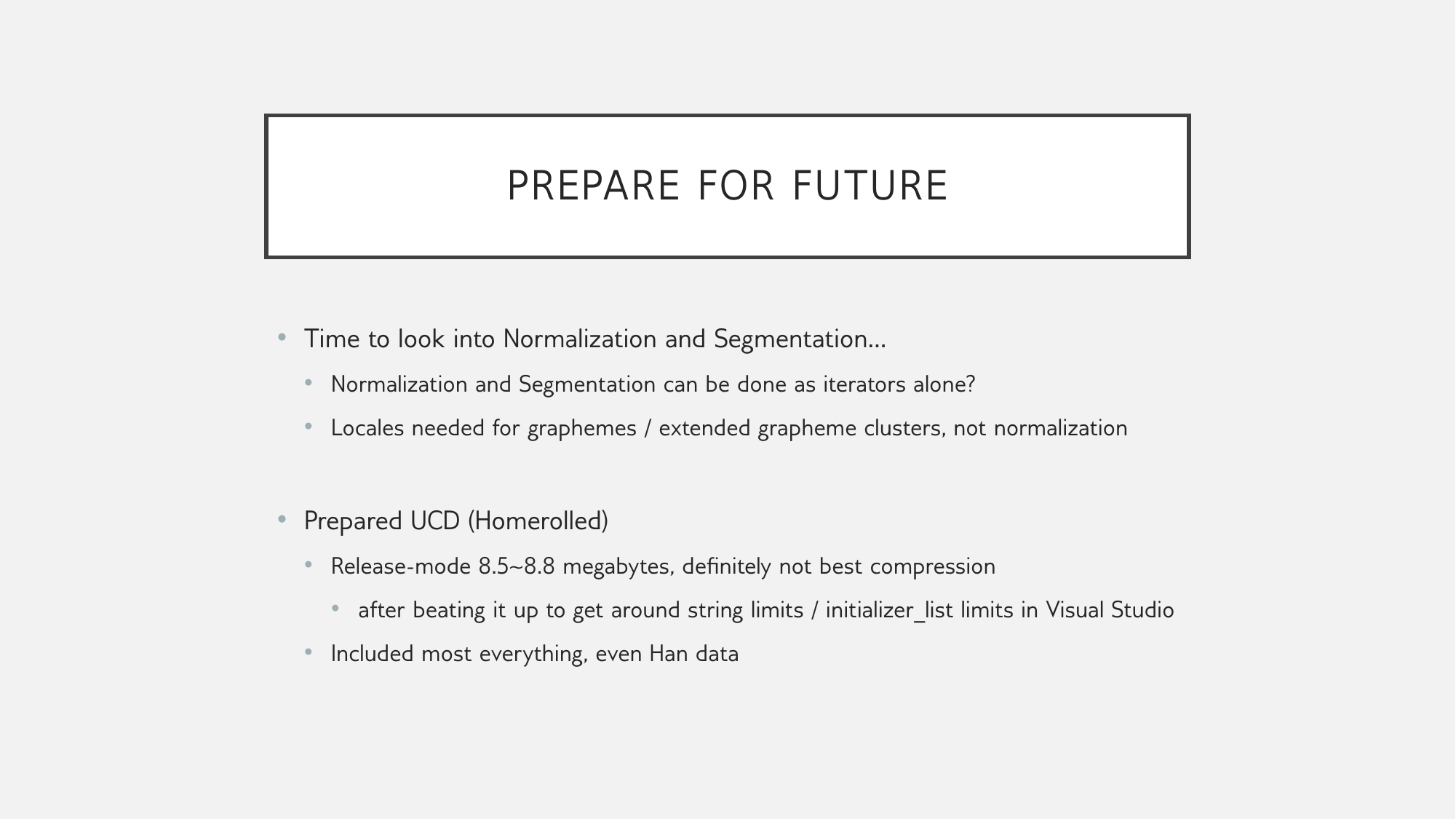

# Prepare for Future
Time to look into Normalization and Segmentation…
Normalization and Segmentation can be done as iterators alone?
Locales needed for graphemes / extended grapheme clusters, not normalization

Prepared UCD (Homerolled)
Release-mode 8.5~8.8 megabytes, definitely not best compression
after beating it up to get around string limits / initializer_list limits in Visual Studio
Included most everything, even Han data